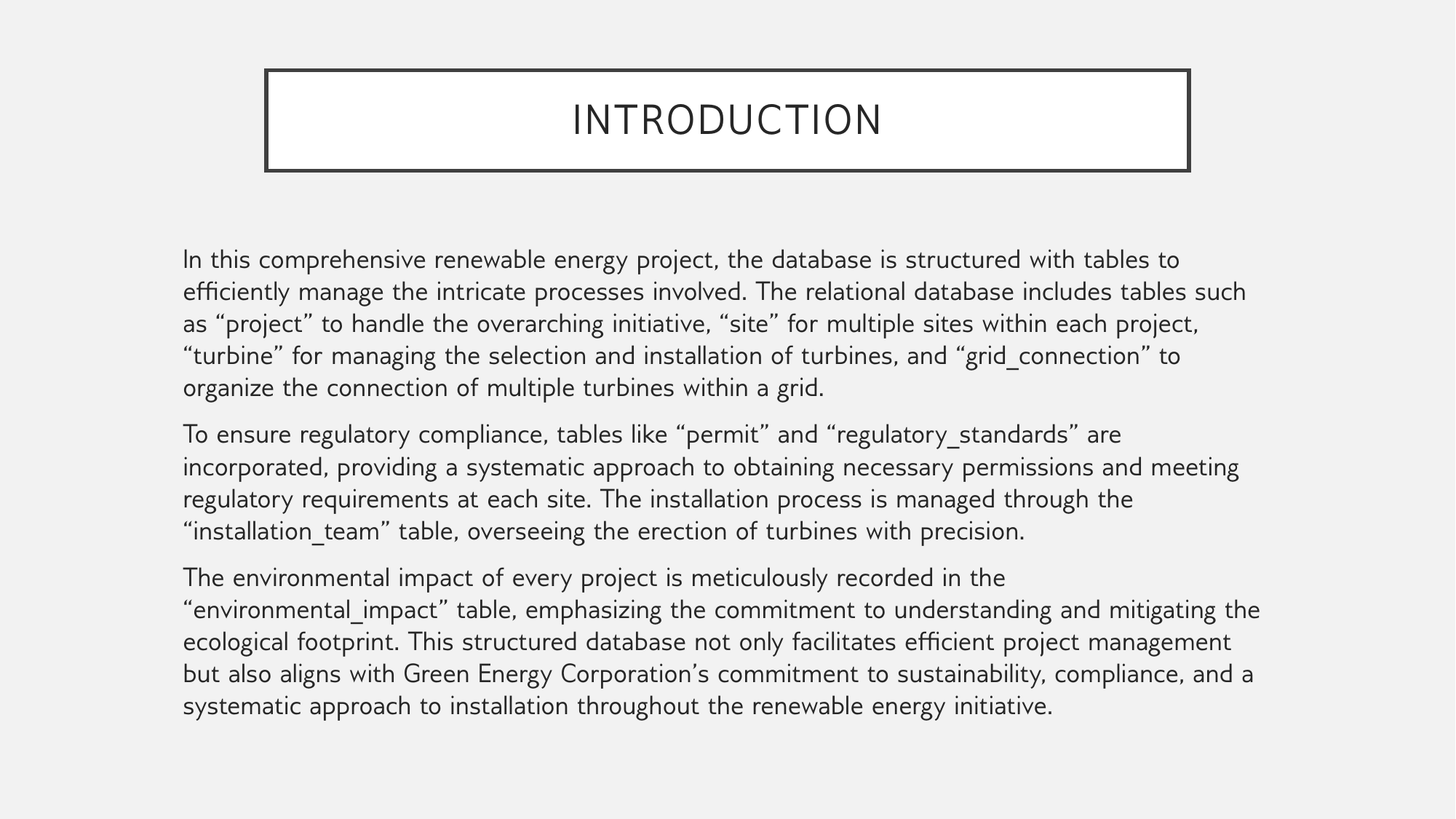

# INTRODUCTION
In this comprehensive renewable energy project, the database is structured with tables to efficiently manage the intricate processes involved. The relational database includes tables such as “project” to handle the overarching initiative, “site” for multiple sites within each project, “turbine” for managing the selection and installation of turbines, and “grid_connection” to organize the connection of multiple turbines within a grid.
To ensure regulatory compliance, tables like “permit” and “regulatory_standards” are incorporated, providing a systematic approach to obtaining necessary permissions and meeting regulatory requirements at each site. The installation process is managed through the “installation_team” table, overseeing the erection of turbines with precision.
The environmental impact of every project is meticulously recorded in the “environmental_impact” table, emphasizing the commitment to understanding and mitigating the ecological footprint. This structured database not only facilitates efficient project management but also aligns with Green Energy Corporation’s commitment to sustainability, compliance, and a systematic approach to installation throughout the renewable energy initiative.